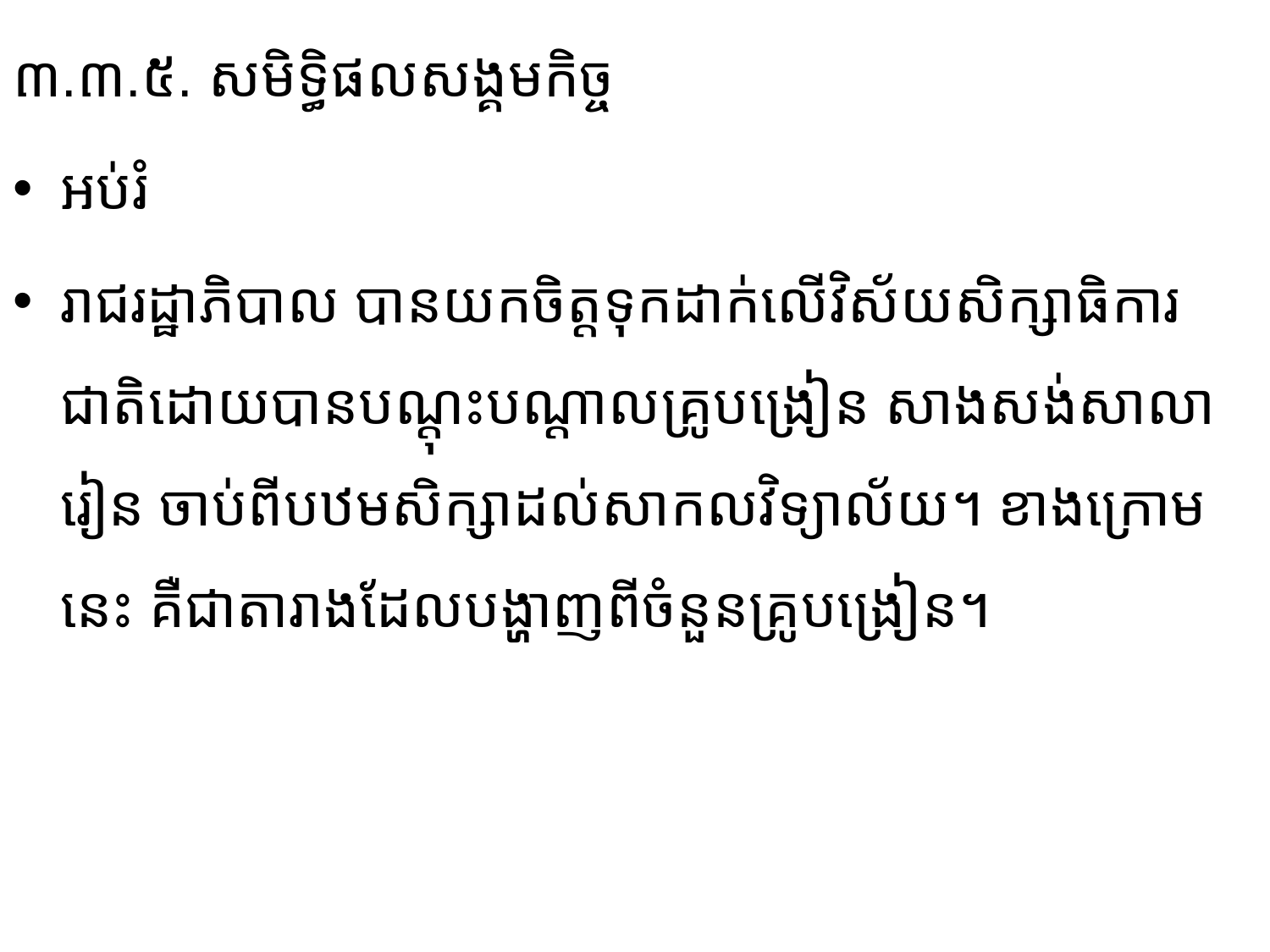

៣.៣.៥. សមិទ្ធិផលសង្គមកិច្ច
អប់រំ
រាជ​រដ្ឋា​ភិបាល​​ បាន​យក​ចិត្ត​​​ទុក​ដាក់​លើ​វិស័យ​សិក្សា​​ធិការ​ជាតិ​ដោយ​​បានបណ្តុះ​បណ្ដា​លគ្រូ​បង្រៀន​ សាងសង់​សាលា​រៀន ​ចាប់​ពី​បឋម​សិក្សា​ដល់​​សាកល​វិទ្យា​ល័យ។​ ខាងក្រោមនេះ ​គឺជាតារាងដែលបង្ហាញ​ពីចំនួន​គ្រូបង្រៀន។